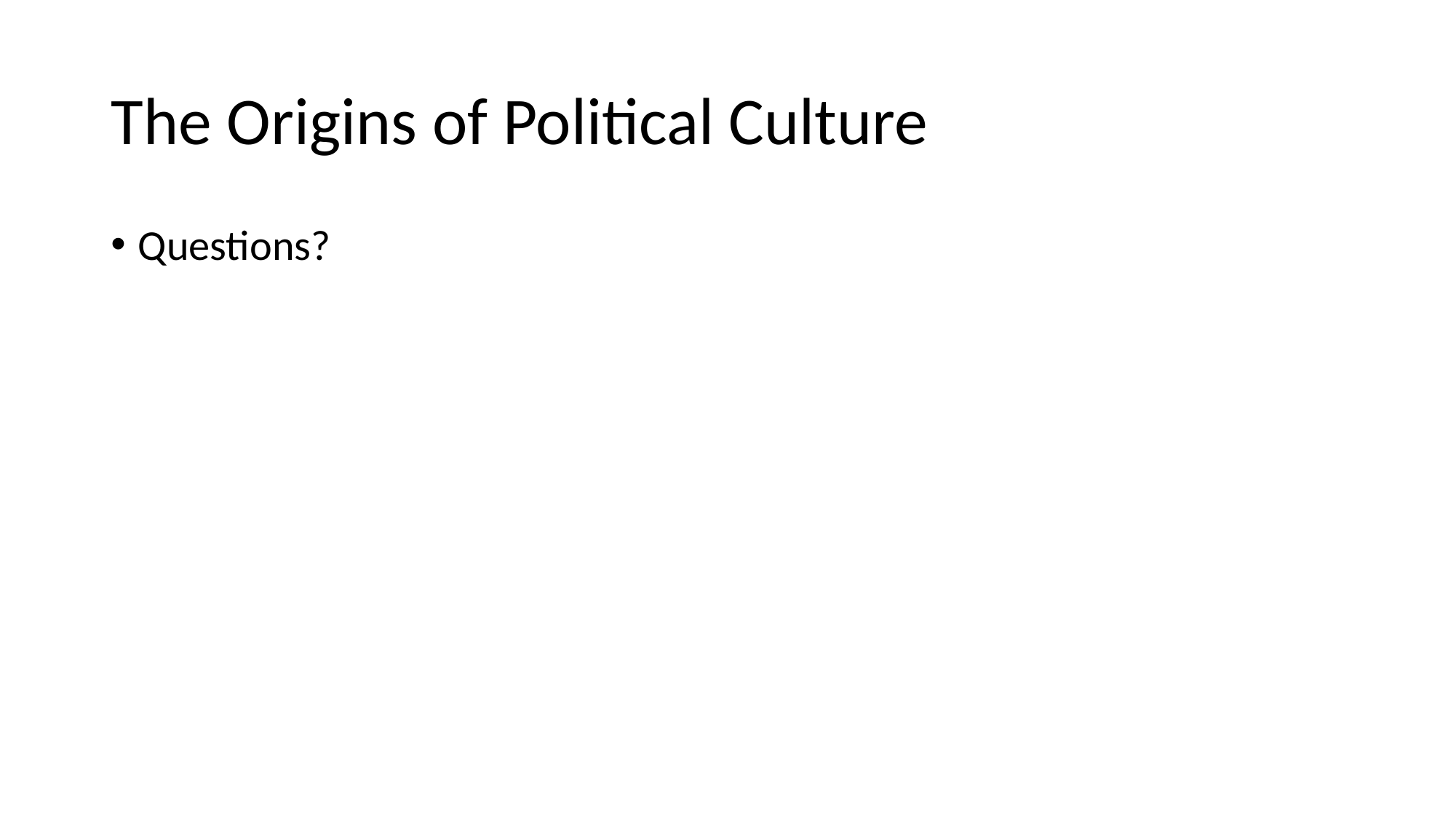

# The Origins of Political Culture
Questions?